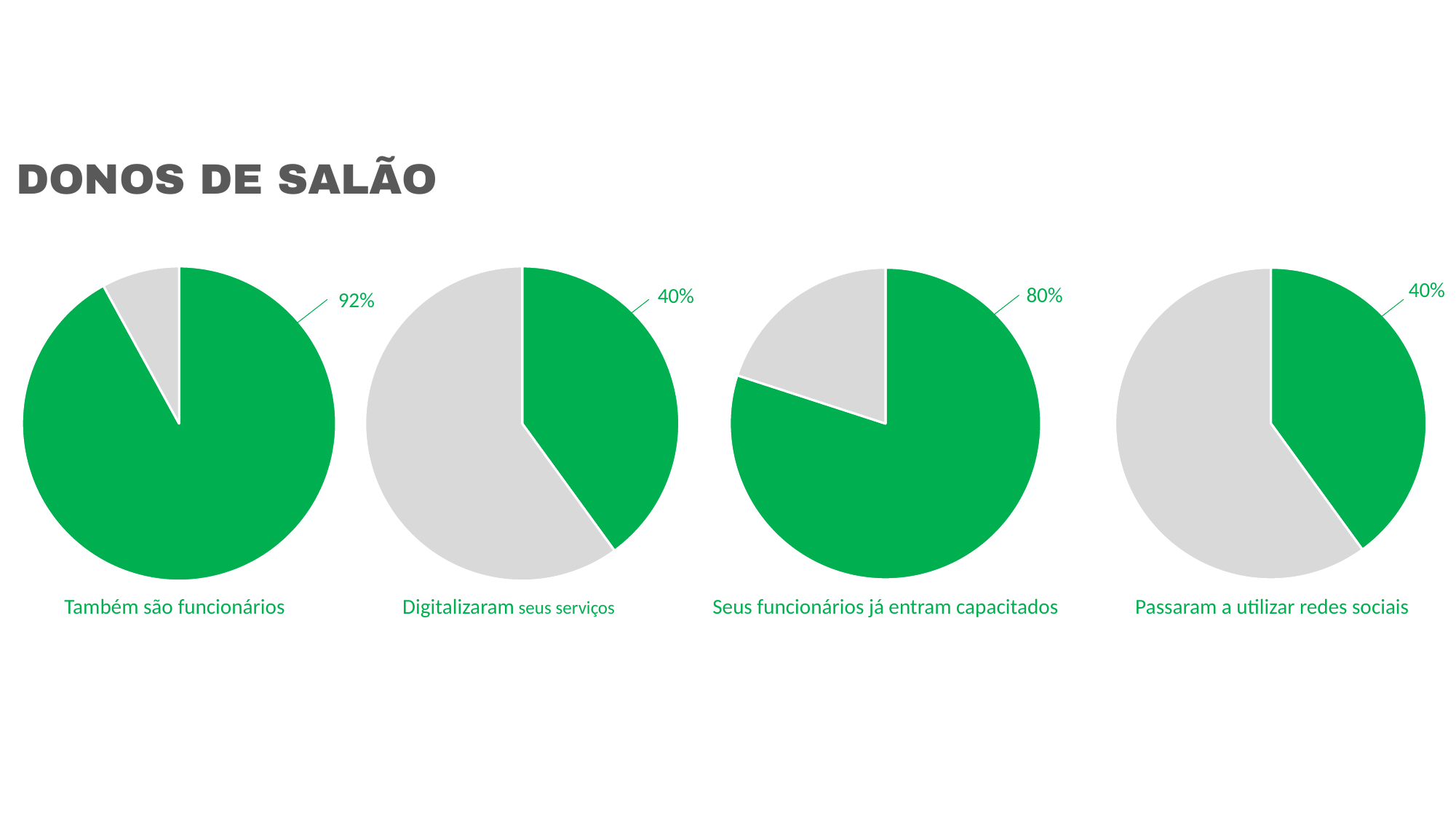

DONOS DE SALÃO

### Chart

| Category |  |
|---|---|
| digita | 40.0 |
| n | 60.0 |

### Chart

| Category |  |
|---|---|
| capc | 80.0 |
| adas | 20.0 |

### Chart

| Category |  |
|---|---|
| redes | 40.0 |
| adadas | 60.0 |

### Chart

| Category |  |
|---|---|
| São func | 92.0 |
| asd | 8.0 |
40%
80%
40%
92%
Seus funcionários já entram capacitados
Passaram a utilizar redes sociais
Também são funcionários
Digitalizaram seus serviços